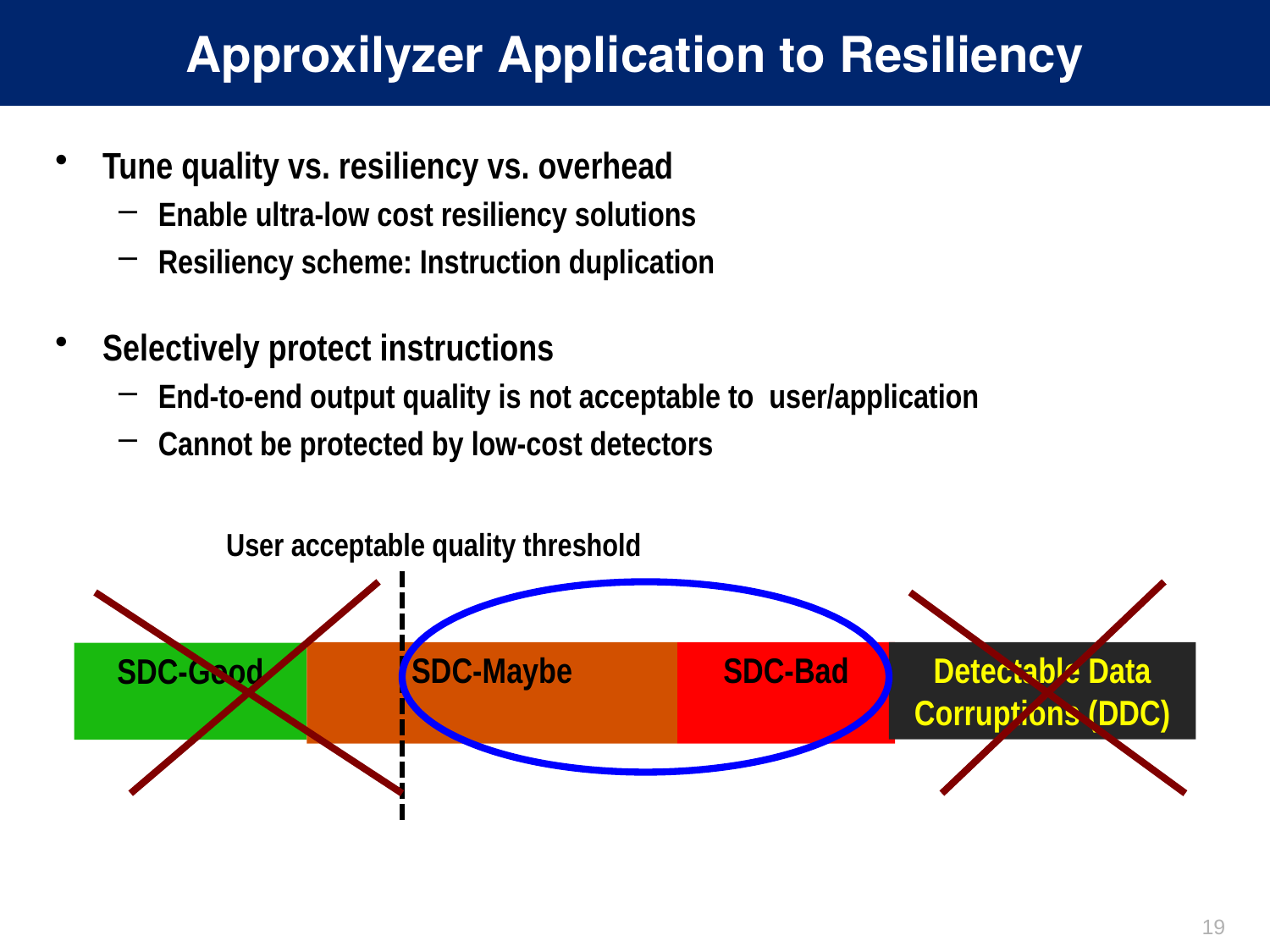

# Approxilyzer Application to Resiliency
Tune quality vs. resiliency vs. overhead
Enable ultra-low cost resiliency solutions
Resiliency scheme: Instruction duplication
Selectively protect instructions
End-to-end output quality is not acceptable to  user/application
Cannot be protected by low-cost detectors

User acceptable quality threshold

SDC-Good

SDC-Maybe

SDC-Bad

Detectable Data
Corruptions (DDC)
19